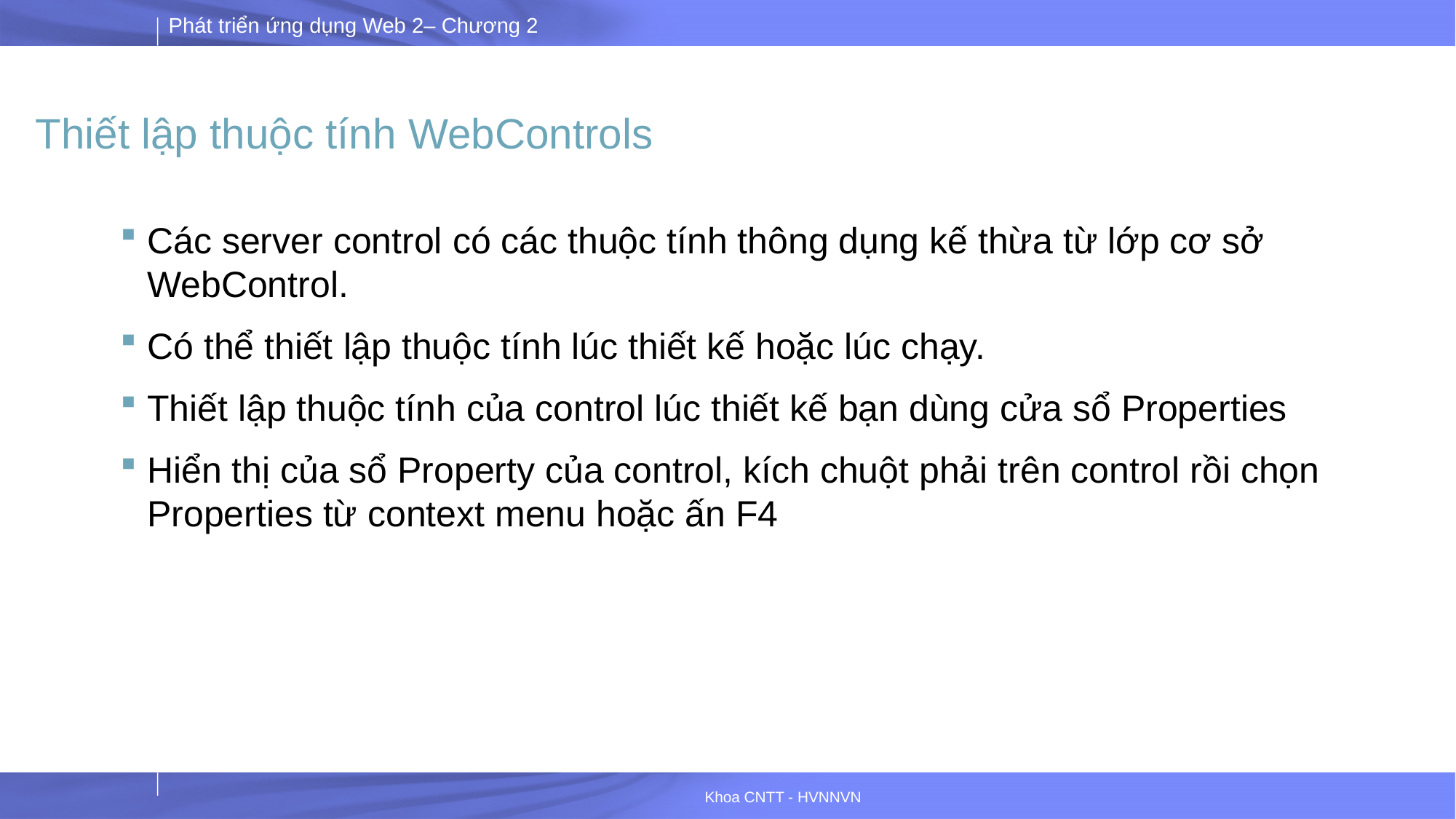

# Thiết lập thuộc tính WebControls
Các server control có các thuộc tính thông dụng kế thừa từ lớp cơ sở WebControl.
Có thể thiết lập thuộc tính lúc thiết kế hoặc lúc chạy.
Thiết lập thuộc tính của control lúc thiết kế bạn dùng cửa sổ Properties
Hiển thị của sổ Property của control, kích chuột phải trên control rồi chọn Properties từ context menu hoặc ấn F4